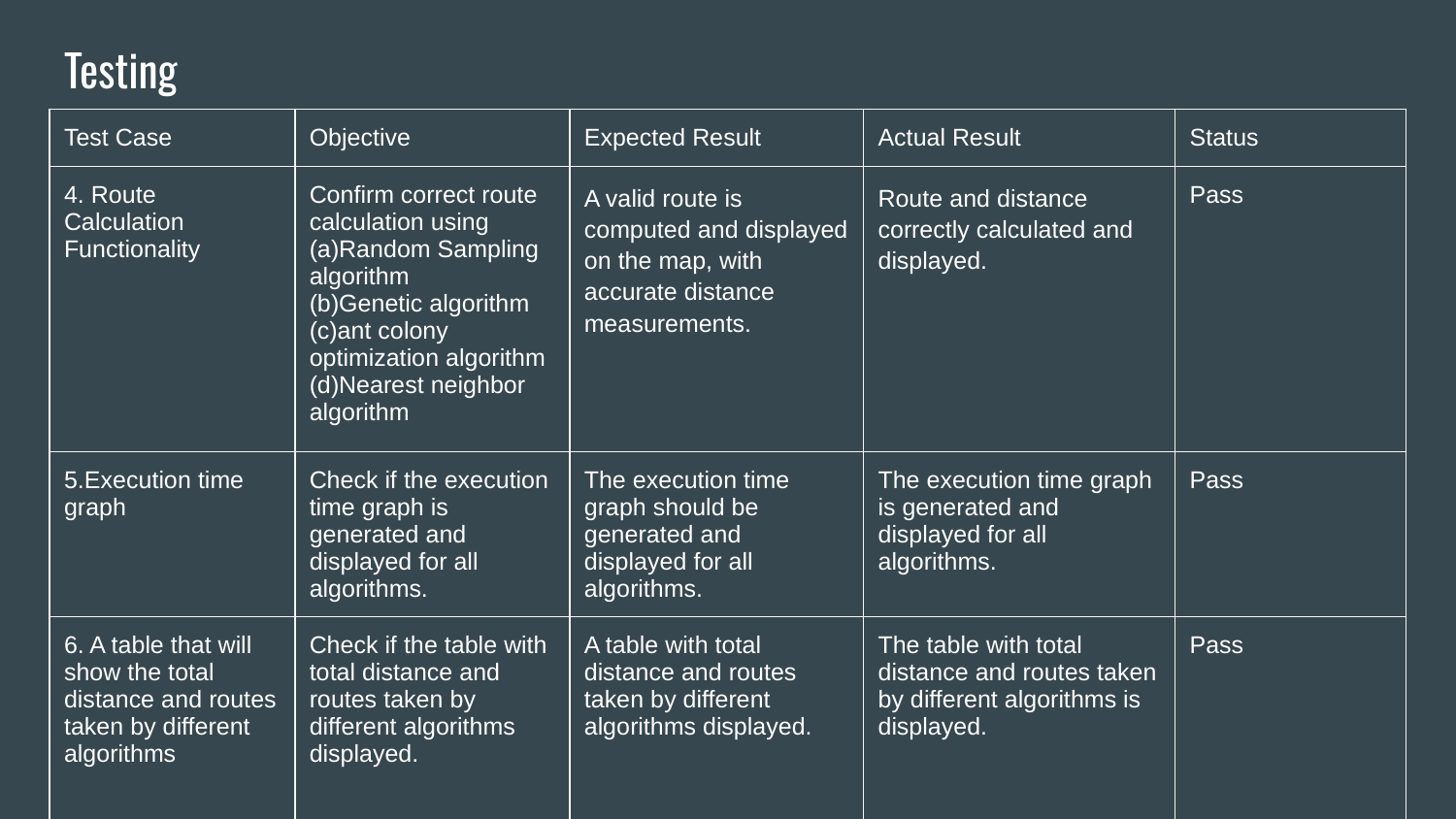

# Testing
| Test Case | Objective | Expected Result | Actual Result | Status |
| --- | --- | --- | --- | --- |
| 4. Route Calculation Functionality | Confirm correct route calculation using (a)Random Sampling algorithm (b)Genetic algorithm (c)ant colony optimization algorithm (d)Nearest neighbor algorithm | A valid route is computed and displayed on the map, with accurate distance measurements. | Route and distance correctly calculated and displayed. | Pass |
| 5.Execution time graph | Check if the execution time graph is generated and displayed for all algorithms. | The execution time graph should be generated and displayed for all algorithms. | The execution time graph is generated and displayed for all algorithms. | Pass |
| 6. A table that will show the total distance and routes taken by different algorithms | Check if the table with total distance and routes taken by different algorithms displayed. | A table with total distance and routes taken by different algorithms displayed. | The table with total distance and routes taken by different algorithms is displayed. | Pass |